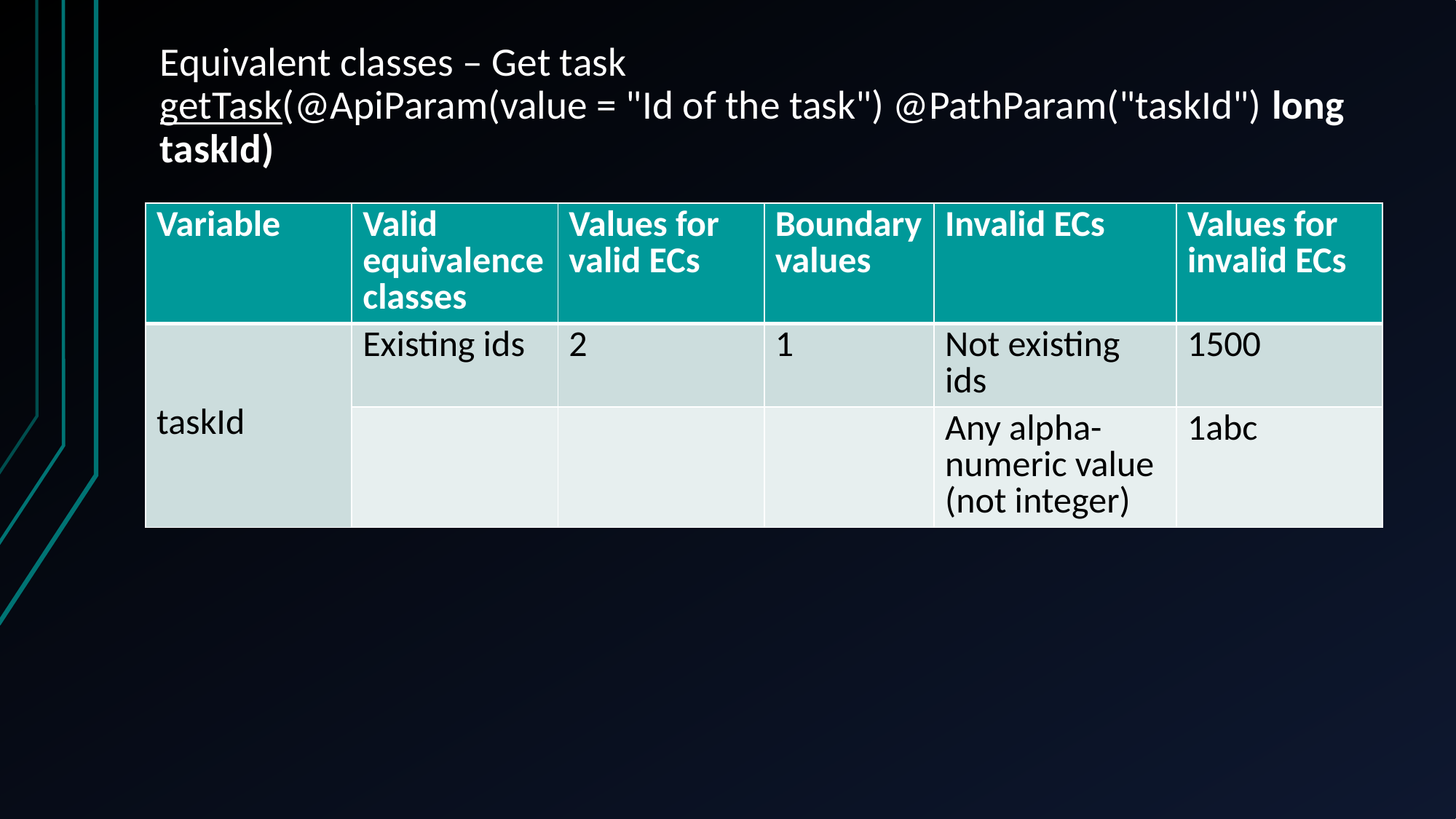

# Equivalent classes – Get task getTask(@ApiParam(value = "Id of the task") @PathParam("taskId") long taskId)
| Variable | Valid equivalence classes | Values for valid ECs | Boundary values | Invalid ECs | Values for invalid ECs |
| --- | --- | --- | --- | --- | --- |
| taskId | Existing ids | 2 | 1 | Not existing ids | 1500 |
|  |  |  |  | Any alpha-numeric value (not integer) | 1abc |